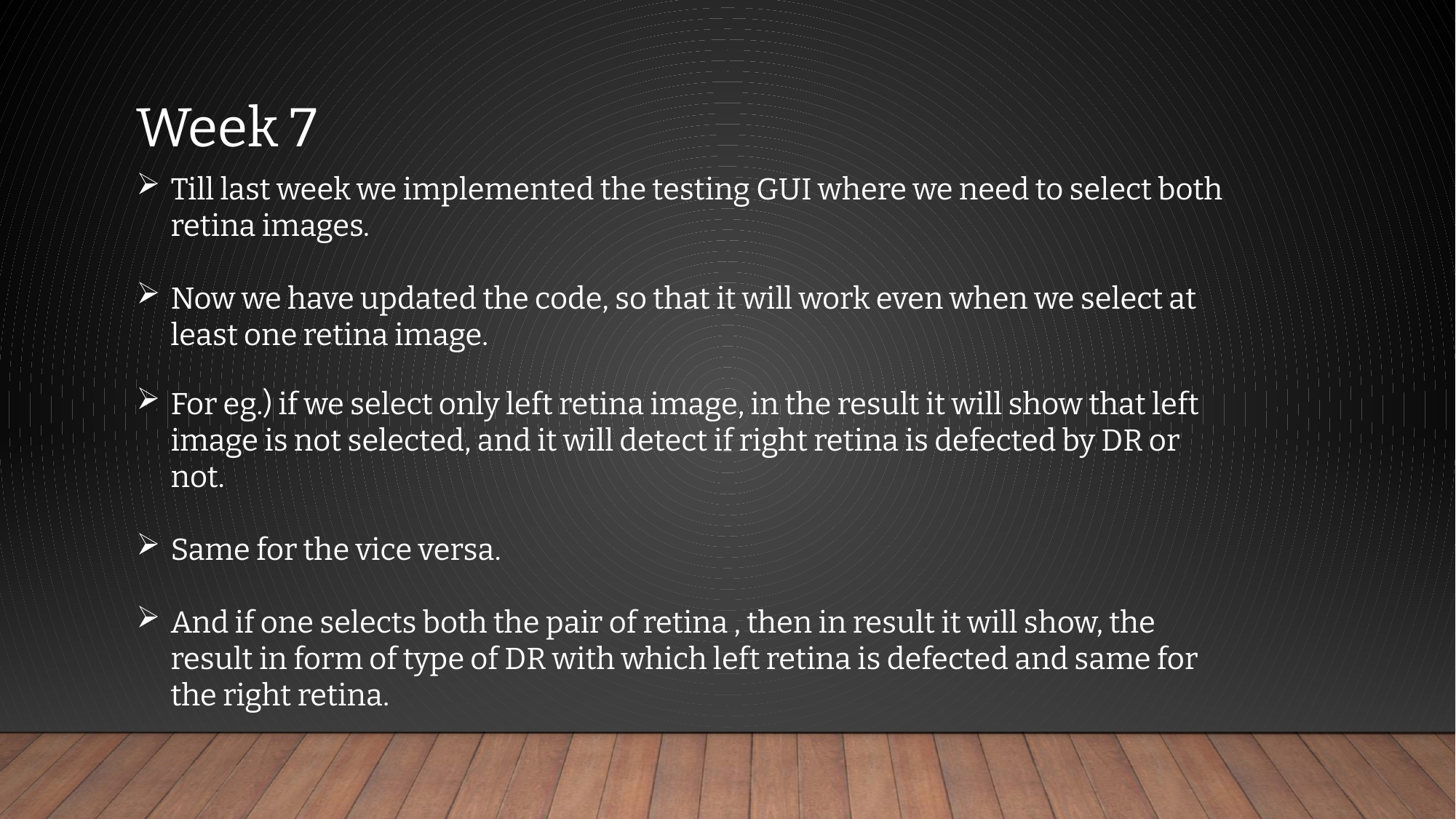

Week 7
Till last week we implemented the testing GUI where we need to select both retina images.

Now we have updated the code, so that it will work even when we select at least one retina image.

For eg.) if we select only left retina image, in the result it will show that left image is not selected, and it will detect if right retina is defected by DR or not.

Same for the vice versa.

And if one selects both the pair of retina , then in result it will show, the result in form of type of DR with which left retina is defected and same for the right retina.